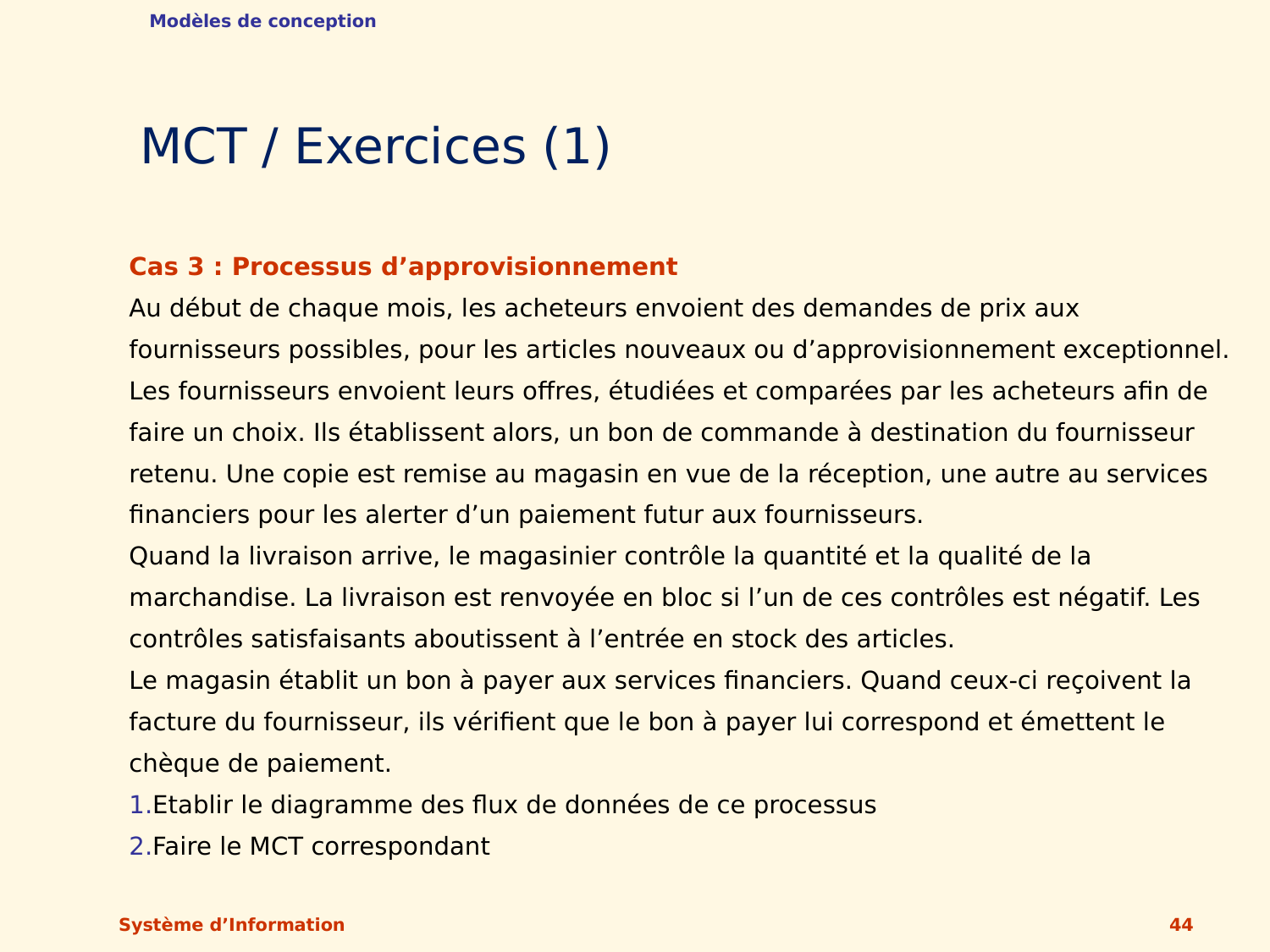

Modèles de conception
# MCT / Exercices (1)
Cas 3 : Processus d’approvisionnement
Au début de chaque mois, les acheteurs envoient des demandes de prix aux fournisseurs possibles, pour les articles nouveaux ou d’approvisionnement exceptionnel.
Les fournisseurs envoient leurs offres, étudiées et comparées par les acheteurs afin de faire un choix. Ils établissent alors, un bon de commande à destination du fournisseur retenu. Une copie est remise au magasin en vue de la réception, une autre au services financiers pour les alerter d’un paiement futur aux fournisseurs.
Quand la livraison arrive, le magasinier contrôle la quantité et la qualité de la marchandise. La livraison est renvoyée en bloc si l’un de ces contrôles est négatif. Les contrôles satisfaisants aboutissent à l’entrée en stock des articles.
Le magasin établit un bon à payer aux services financiers. Quand ceux-ci reçoivent la facture du fournisseur, ils vérifient que le bon à payer lui correspond et émettent le chèque de paiement.
Etablir le diagramme des flux de données de ce processus
Faire le MCT correspondant

Système d’Information
44